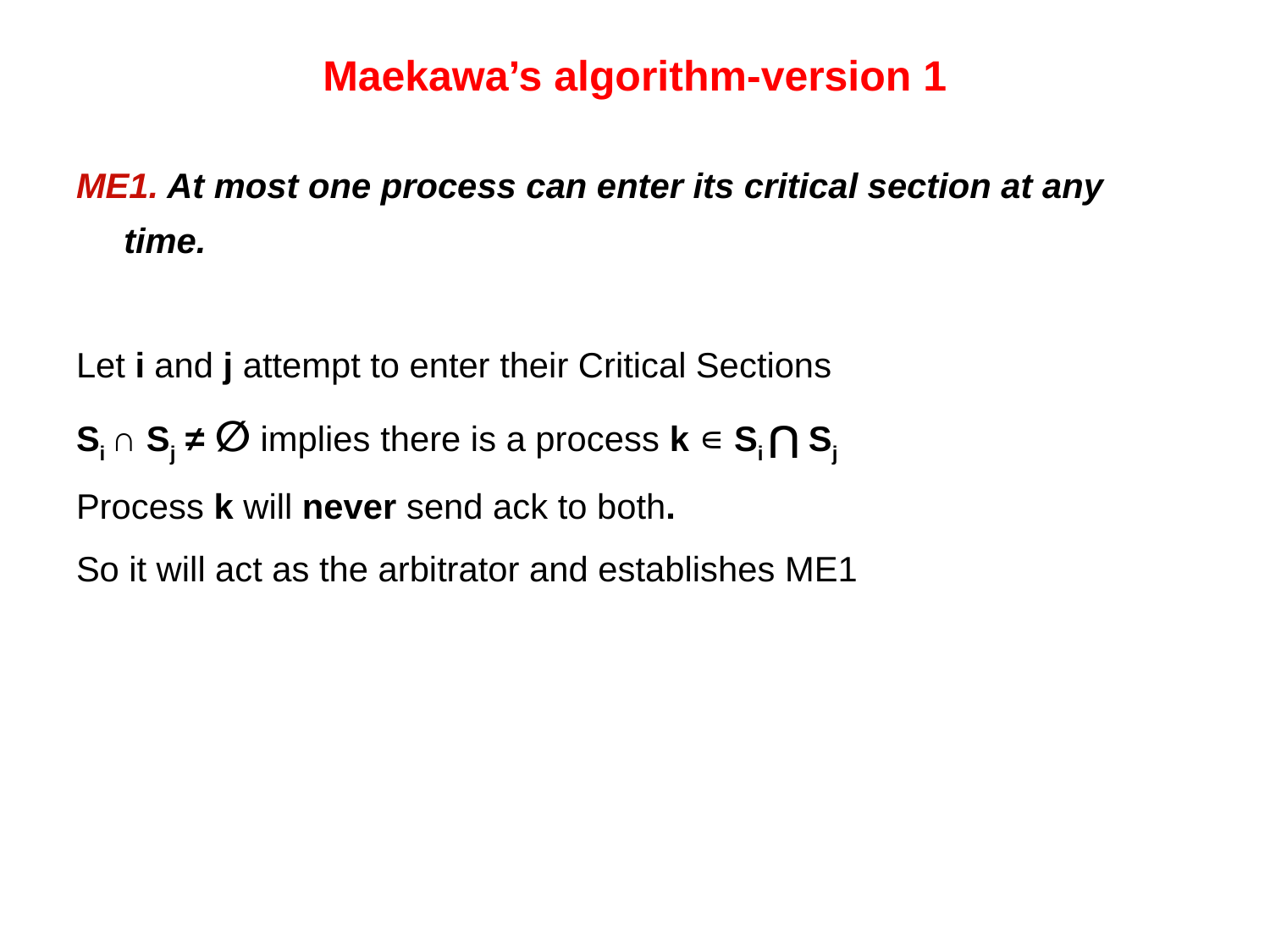

# Maekawa’s algorithm-version 1
ME1. At most one process can enter its critical section at any time.

Let i and j attempt to enter their Critical Sections
Si ∩ Sj ≠ ∅ implies there is a process k ∊ Si ⋂ Sj
Process k will never send ack to both.
So it will act as the arbitrator and establishes ME1